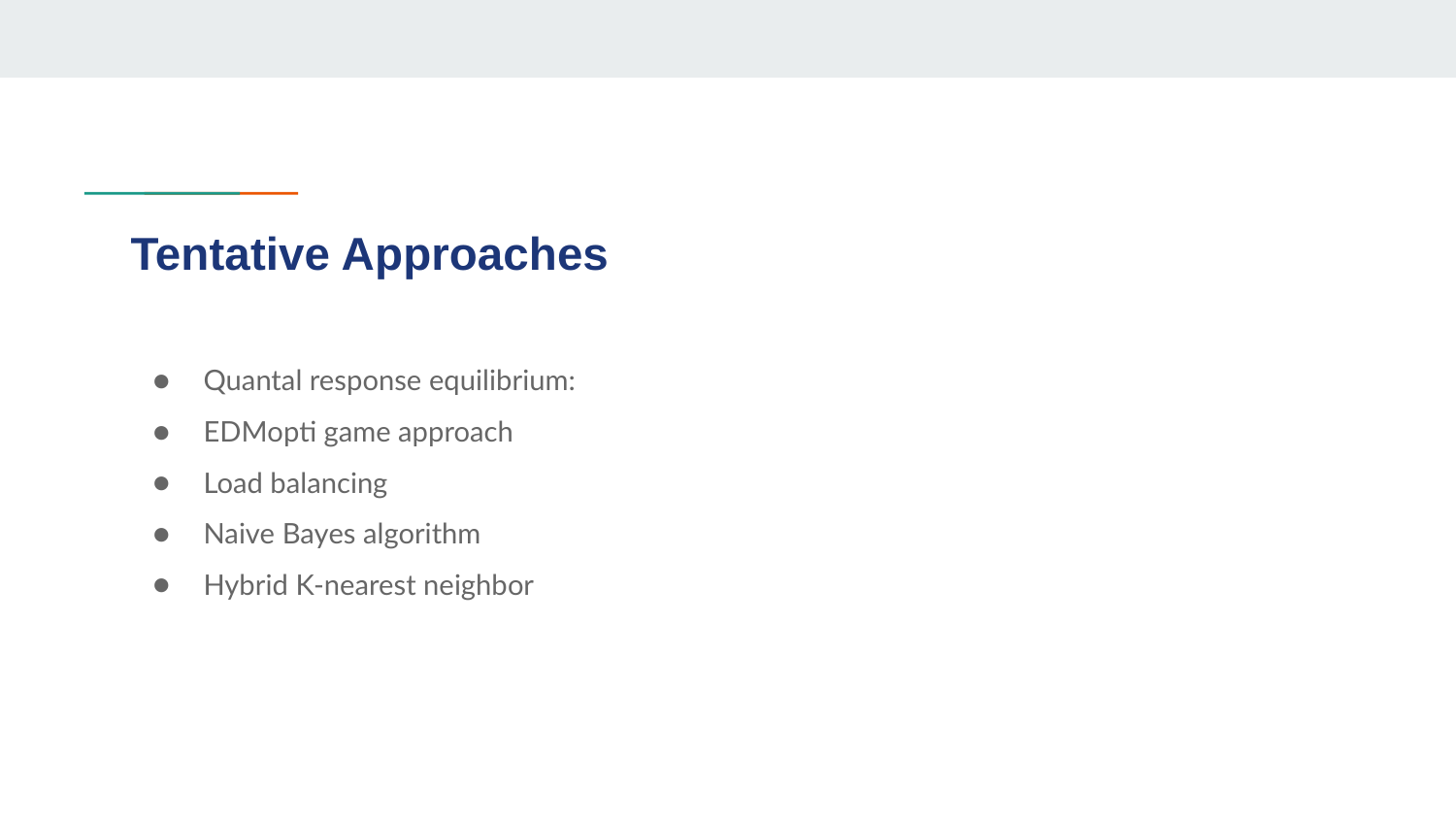

# Tentative Approaches
Quantal response equilibrium:
EDMopti game approach
Load balancing
Naive Bayes algorithm
Hybrid K-nearest neighbor